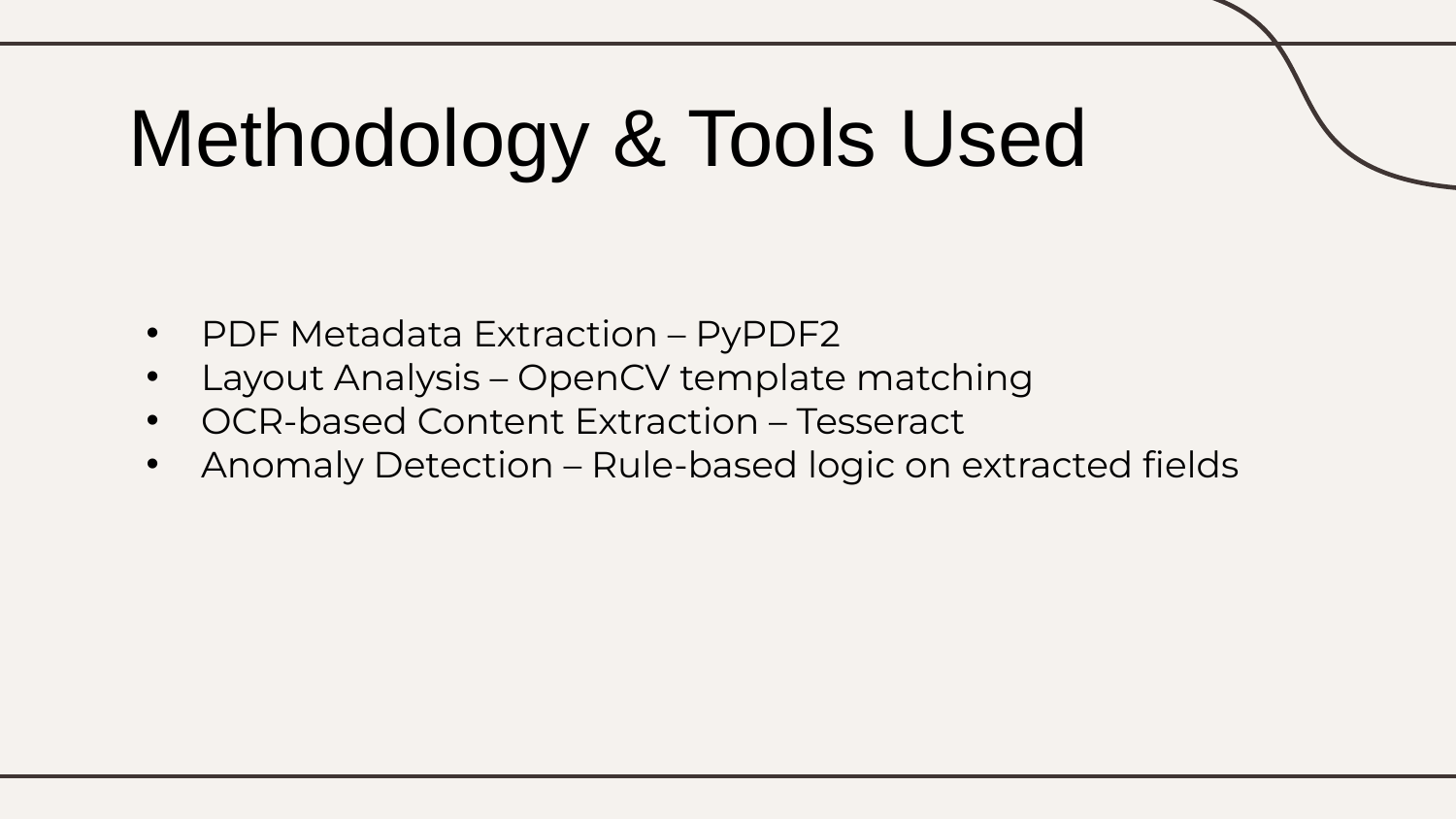

# Methodology & Tools Used
PDF Metadata Extraction – PyPDF2
Layout Analysis – OpenCV template matching
OCR-based Content Extraction – Tesseract
Anomaly Detection – Rule-based logic on extracted fields